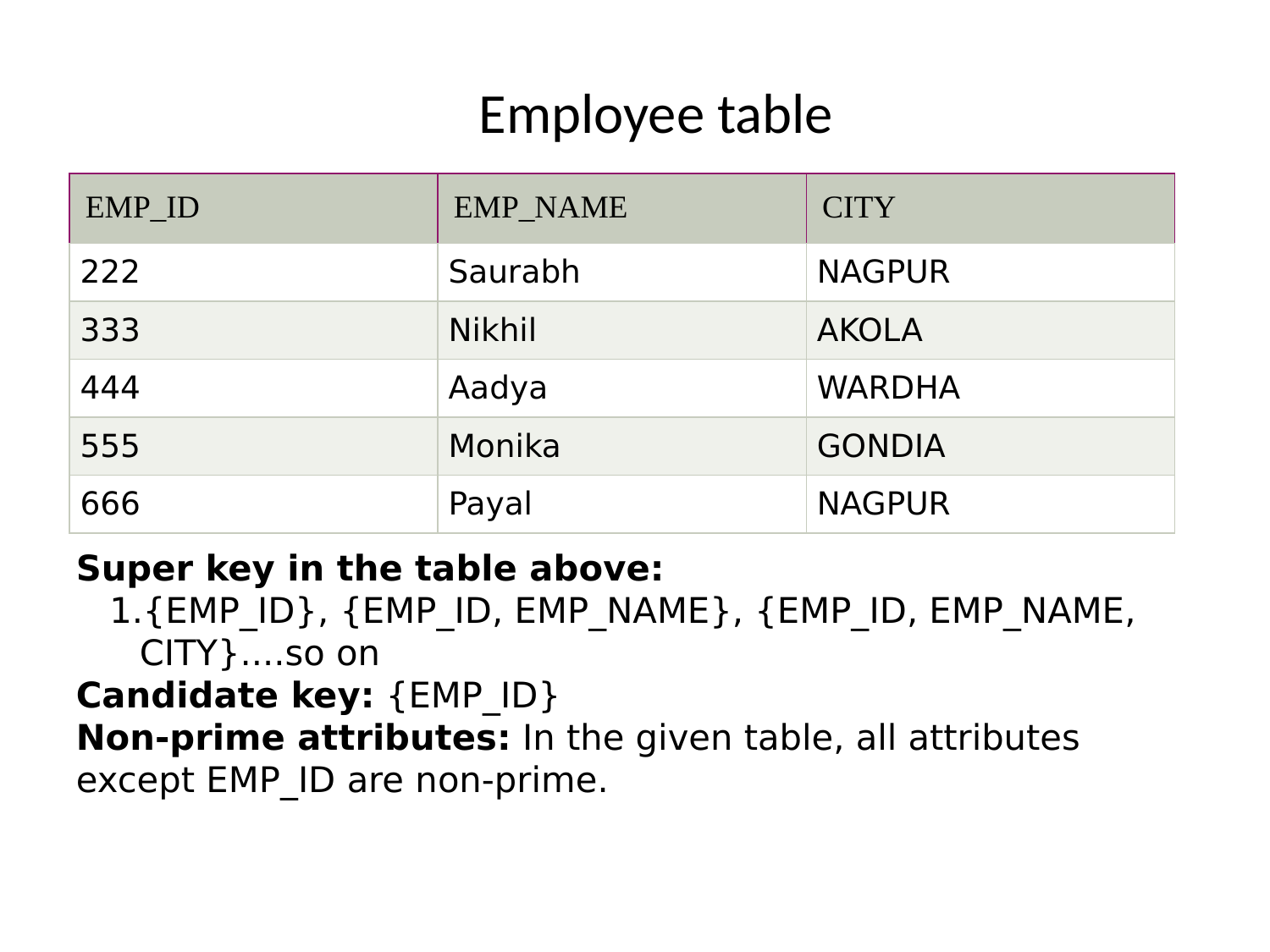

# Employee table
| EMP\_ID | EMP\_NAME | CITY |
| --- | --- | --- |
| 222 | Saurabh | NAGPUR |
| 333 | Nikhil | AKOLA |
| 444 | Aadya | WARDHA |
| 555 | Monika | GONDIA |
| 666 | Payal | NAGPUR |
Super key in the table above:
{EMP_ID}, {EMP_ID, EMP_NAME}, {EMP_ID, EMP_NAME, CITY}....so on
Candidate key: {EMP_ID}
Non-prime attributes: In the given table, all attributes except EMP_ID are non-prime.